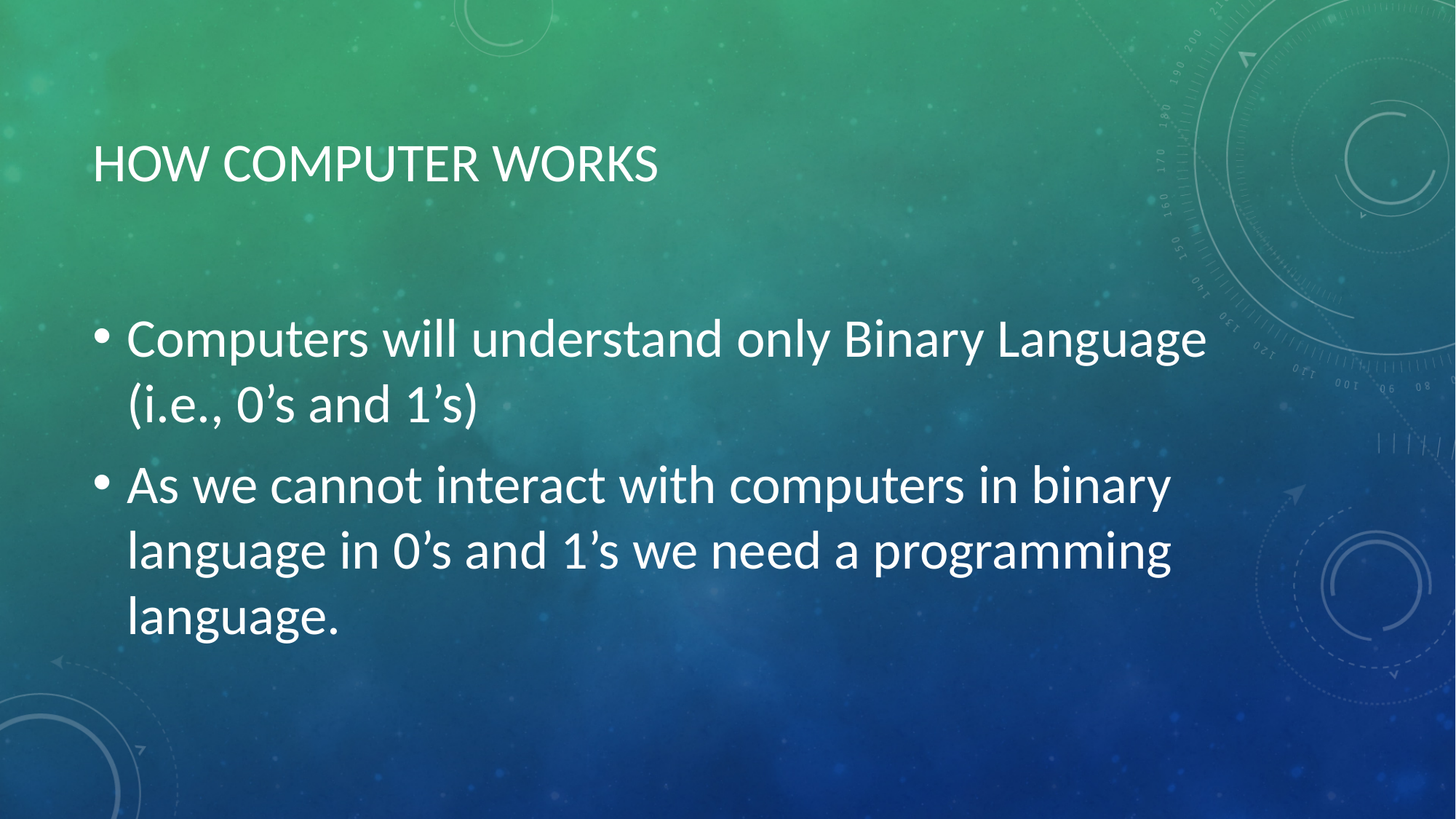

# How computer works
Computers will understand only Binary Language (i.e., 0’s and 1’s)
As we cannot interact with computers in binary language in 0’s and 1’s we need a programming language.